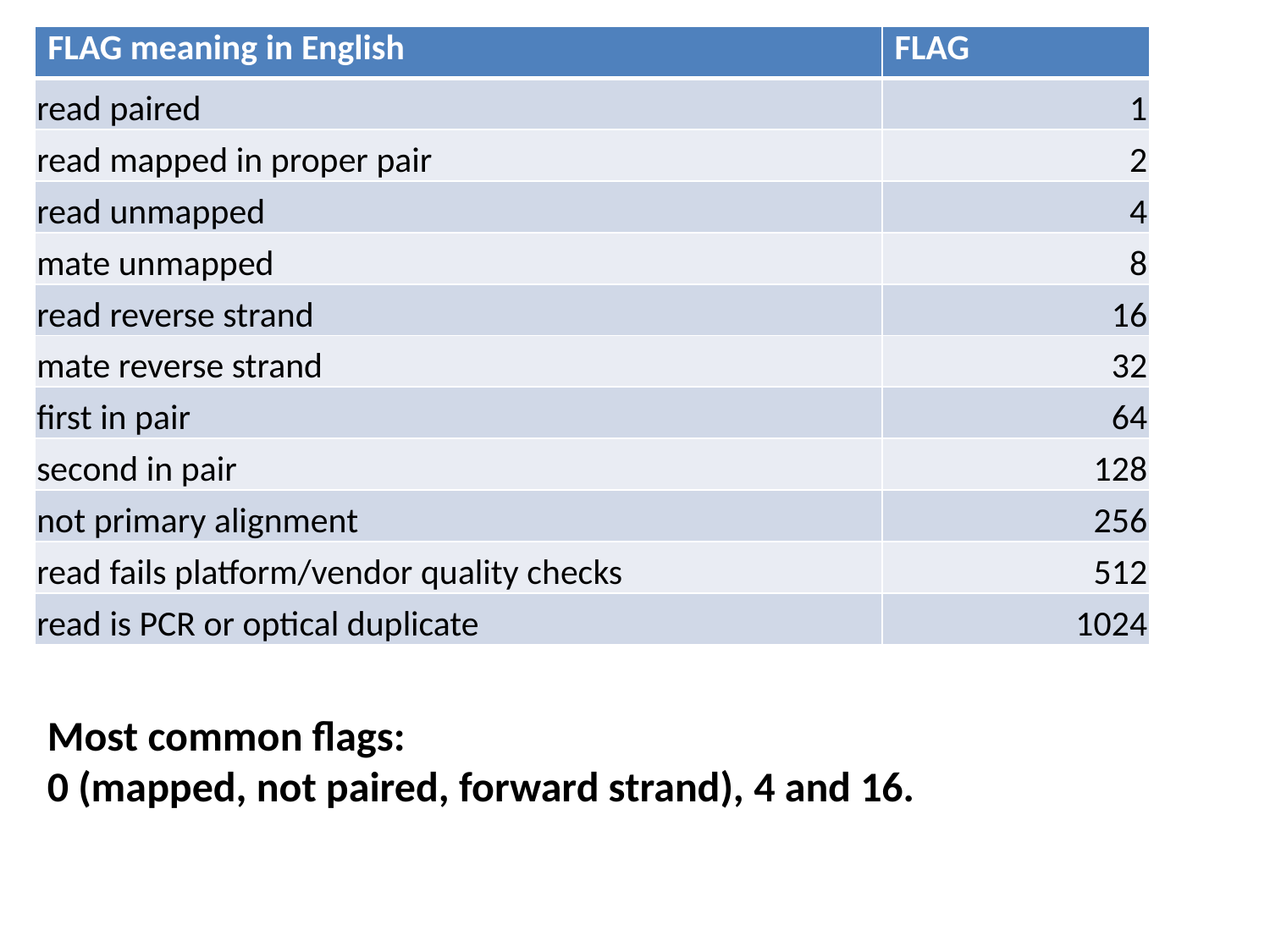

| FLAG meaning in English | FLAG |
| --- | --- |
| read paired | 1 |
| read mapped in proper pair | 2 |
| read unmapped | 4 |
| mate unmapped | 8 |
| read reverse strand | 16 |
| mate reverse strand | 32 |
| first in pair | 64 |
| second in pair | 128 |
| not primary alignment | 256 |
| read fails platform/vendor quality checks | 512 |
| read is PCR or optical duplicate | 1024 |
Most common flags:
0 (mapped, not paired, forward strand), 4 and 16.